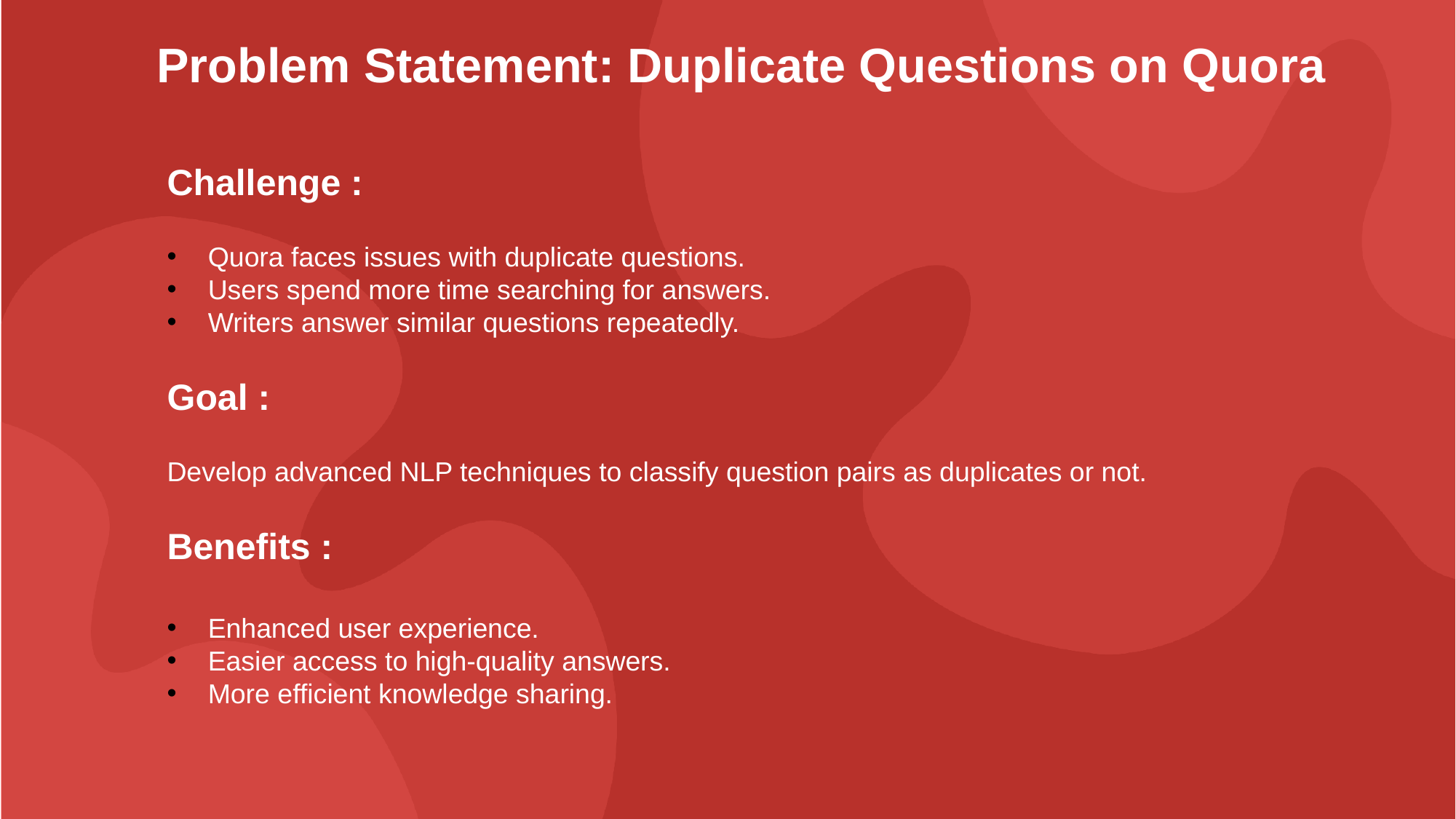

# Problem Statement: Duplicate Questions on Quora
Challenge :

Quora faces issues with duplicate questions.
Users spend more time searching for answers.
Writers answer similar questions repeatedly.

Goal :
Develop advanced NLP techniques to classify question pairs as duplicates or not.

Benefits :

Enhanced user experience.
Easier access to high-quality answers.
More efficient knowledge sharing.